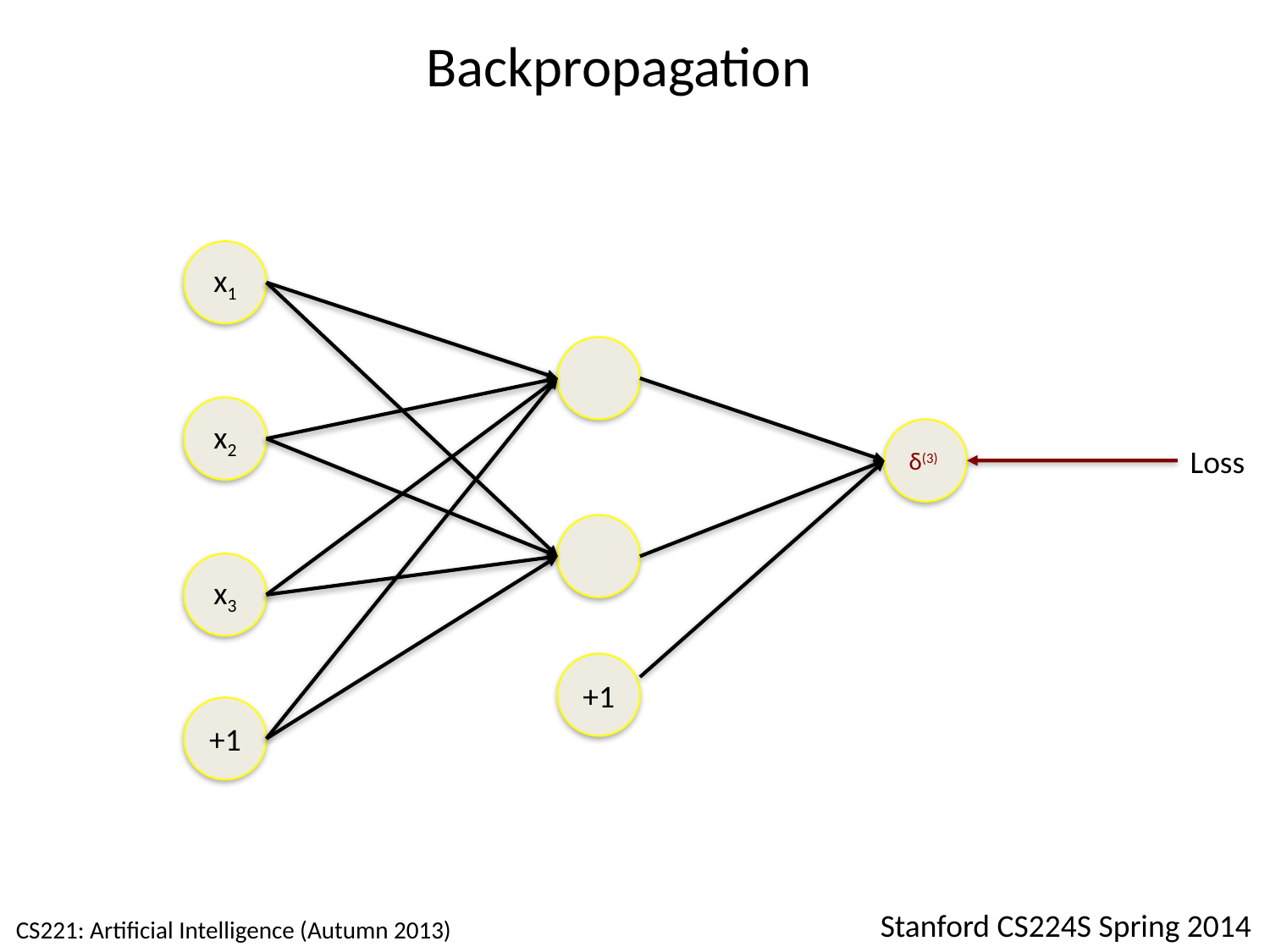

Backpropagation
x1

x2
δ(3)
Loss

x3
+1
+1
CS221: Artificial Intelligence (Autumn 2013)